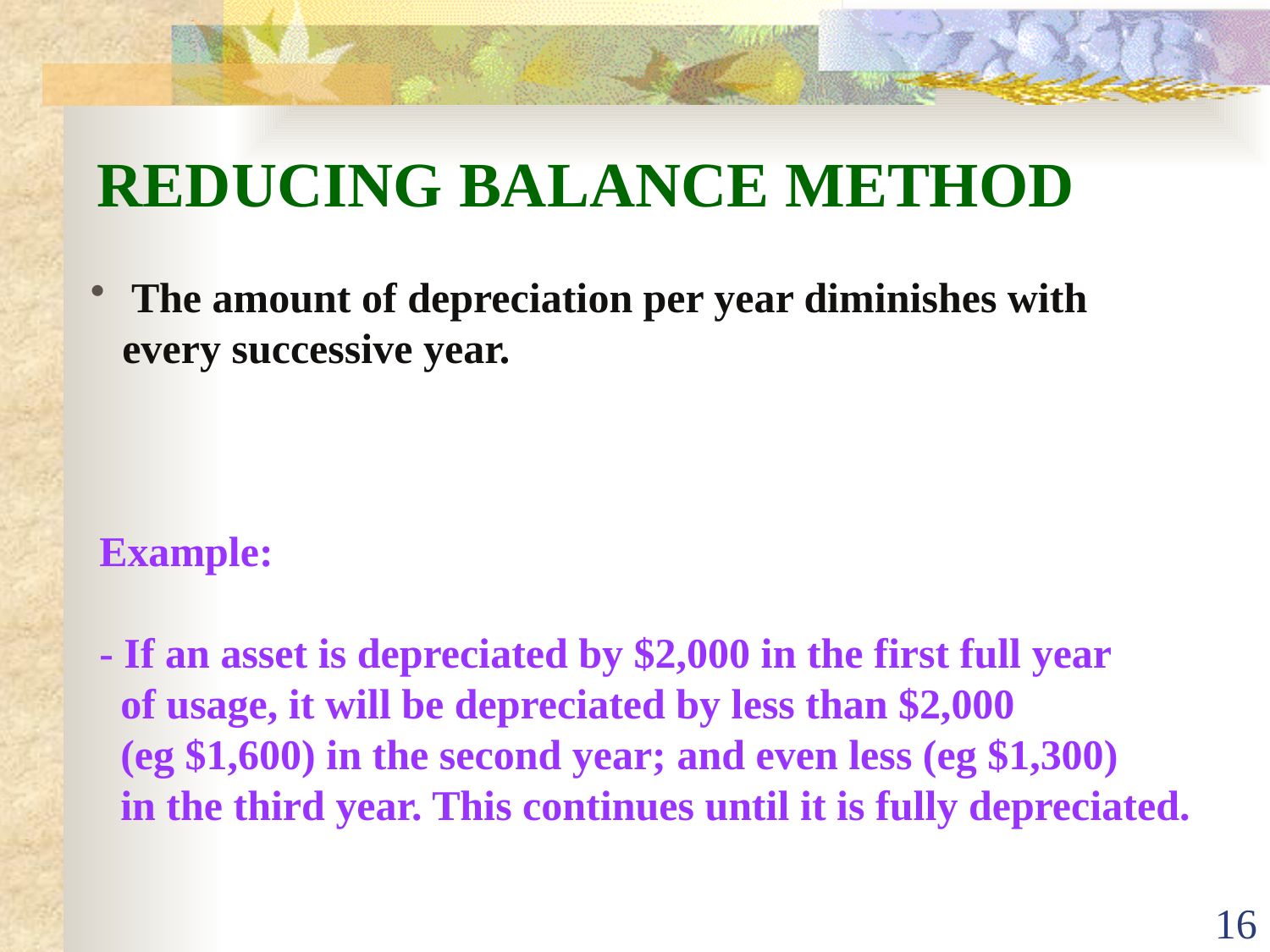

REDUCING BALANCE METHOD
 The amount of depreciation per year diminishes with
   every successive year.
Example:

- If an asset is depreciated by $2,000 in the first full year
  of usage, it will be depreciated by less than $2,000
  (eg $1,600) in the second year; and even less (eg $1,300)
  in the third year. This continues until it is fully depreciated.
16